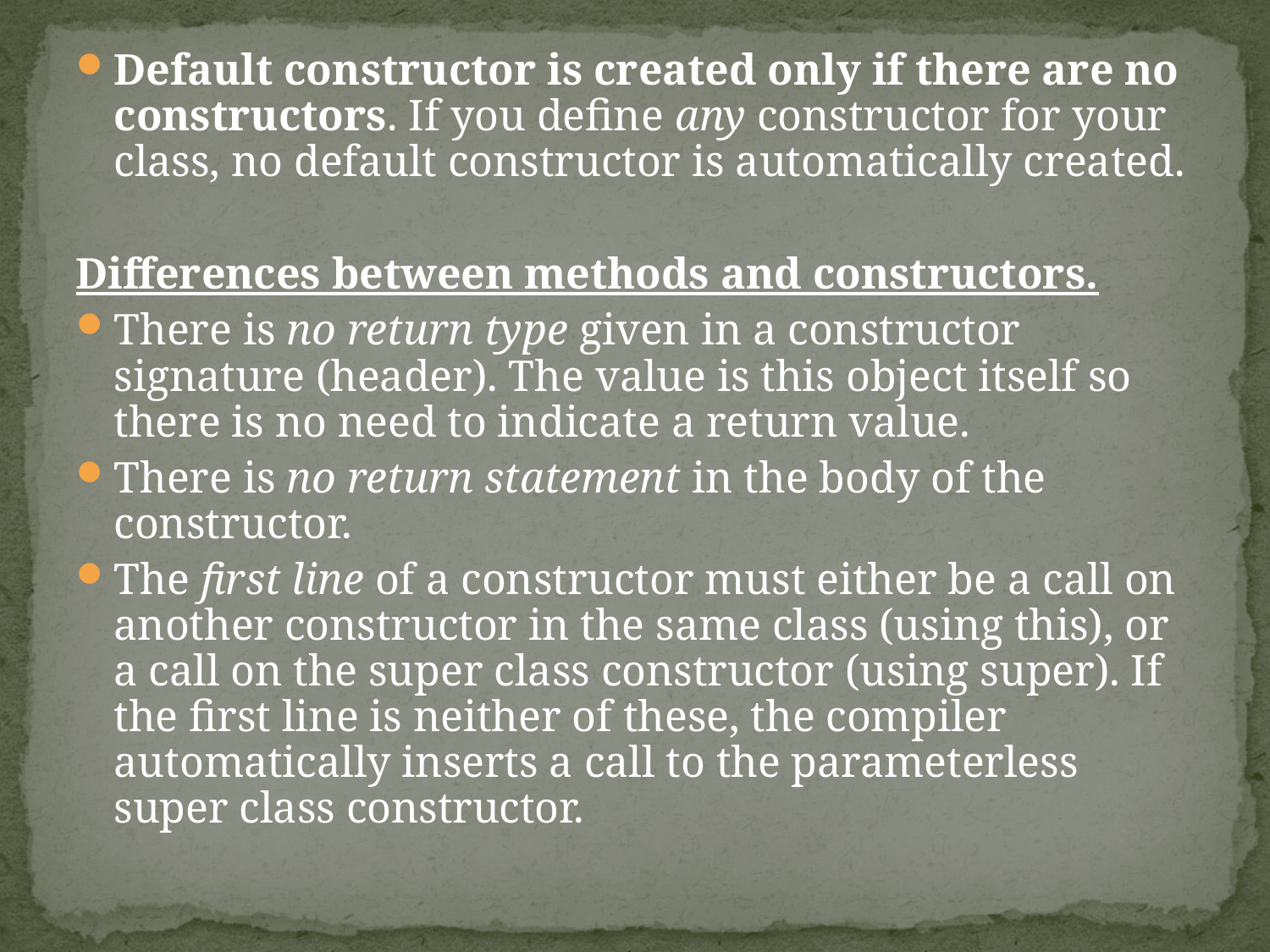

Default constructor is created only if there are no constructors. If you define any constructor for your class, no default constructor is automatically created.

Differences between methods and constructors.
There is no return type given in a constructor signature (header). The value is this object itself so there is no need to indicate a return value.
There is no return statement in the body of the constructor.
The first line of a constructor must either be a call on another constructor in the same class (using this), or a call on the super class constructor (using super). If the first line is neither of these, the compiler automatically inserts a call to the parameterless super class constructor.